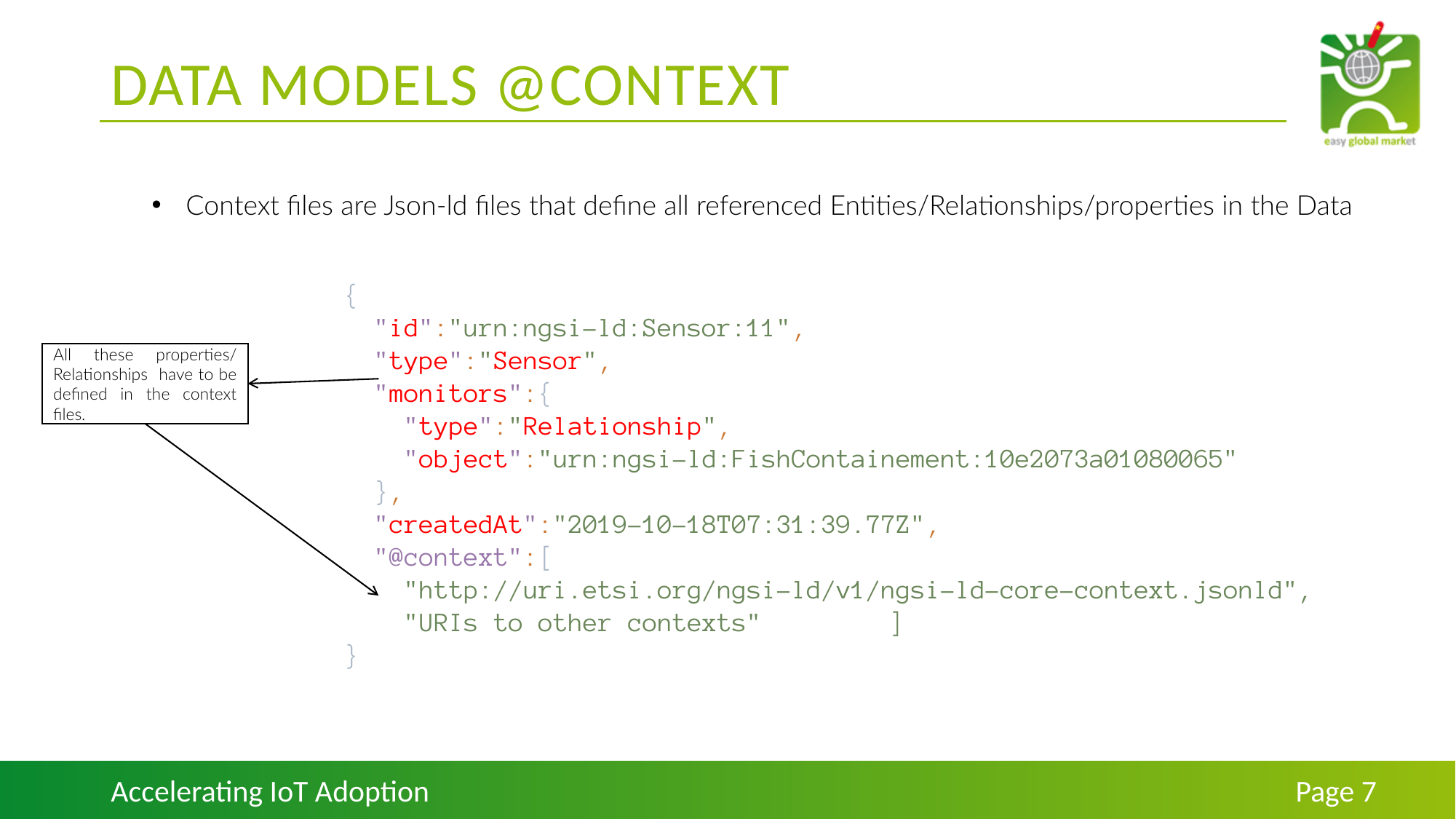

# Data Models @Context
Context files are Json-ld files that define all referenced Entities/Relationships/properties in the Data
{
  "id":"urn:ngsi-ld:Sensor:11",
  "type":"Sensor",
  "monitors":{
    "type":"Relationship",
    "object":"urn:ngsi-ld:FishContainement:10e2073a01080065"
  },
  "createdAt":"2019-10-18T07:31:39.77Z",
  "@context":[
    "http://uri.etsi.org/ngsi-ld/v1/ngsi-ld-core-context.jsonld",
    "URIs to other contexts" 		]
}
All these properties/ Relationships  have to be defined in the context files.

Accelerating IoT Adoption
Page 7